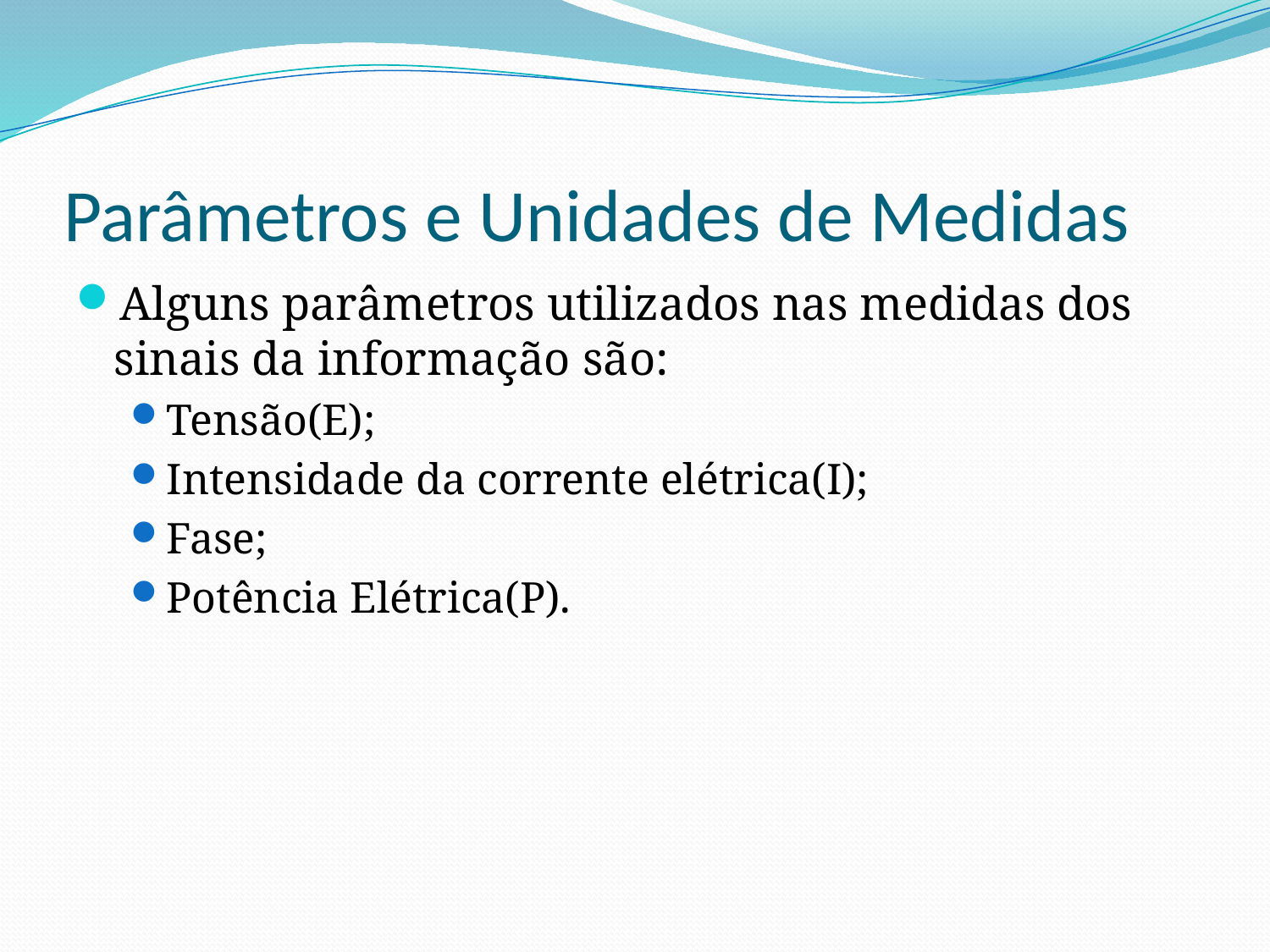

# Parâmetros e Unidades de Medidas
Alguns parâmetros utilizados nas medidas dos sinais da informação são:
Tensão(E);
Intensidade da corrente elétrica(I);
Fase;
Potência Elétrica(P).